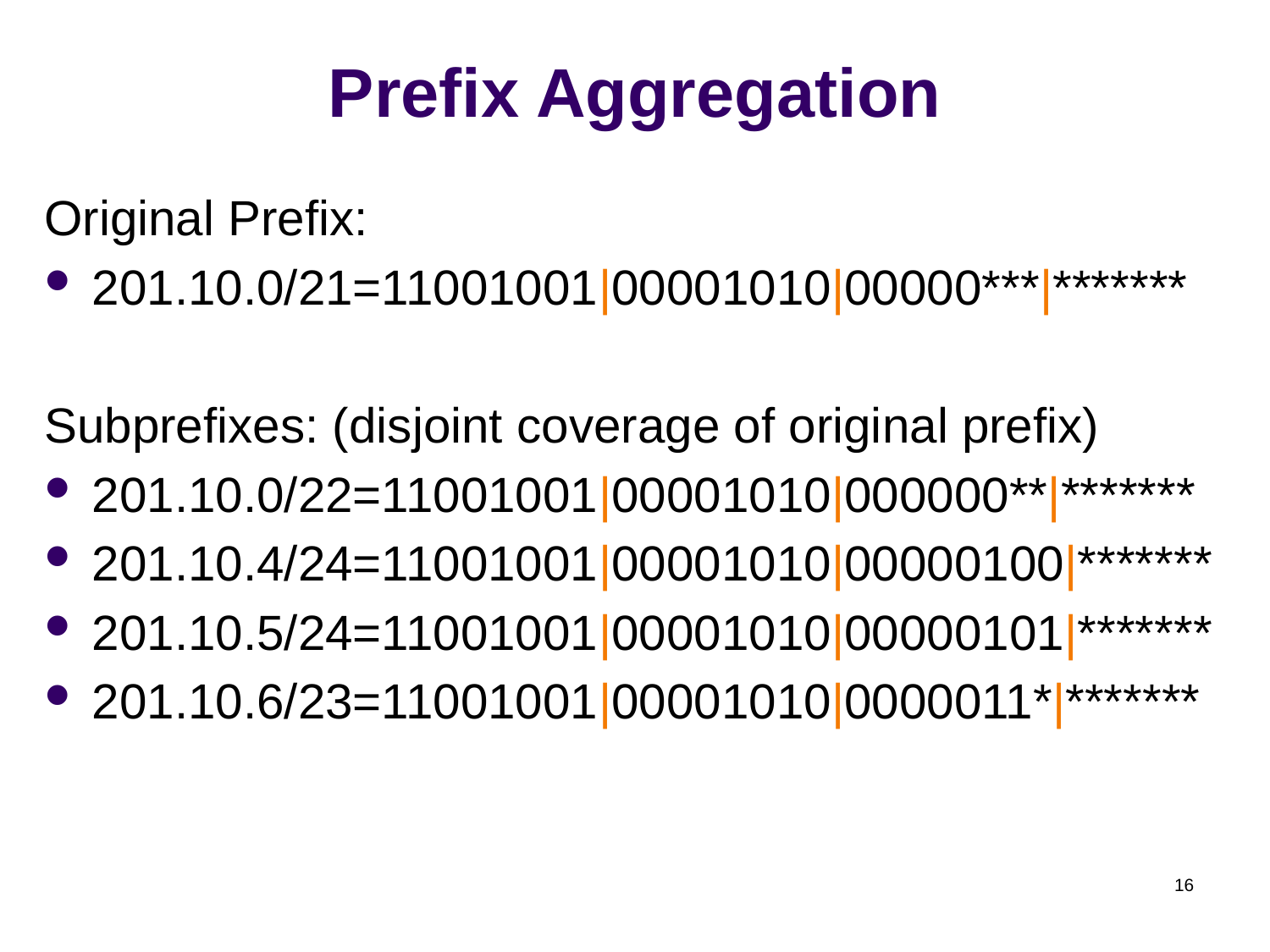

# Prefix Aggregation
Original Prefix:
201.10.0/21=11001001|00001010|00000***|*******

Subprefixes: (disjoint coverage of original prefix)
201.10.0/22=11001001|00001010|000000**|*******
201.10.4/24=11001001|00001010|00000100|*******
201.10.5/24=11001001|00001010|00000101|*******
201.10.6/23=11001001|00001010|0000011*|*******
16